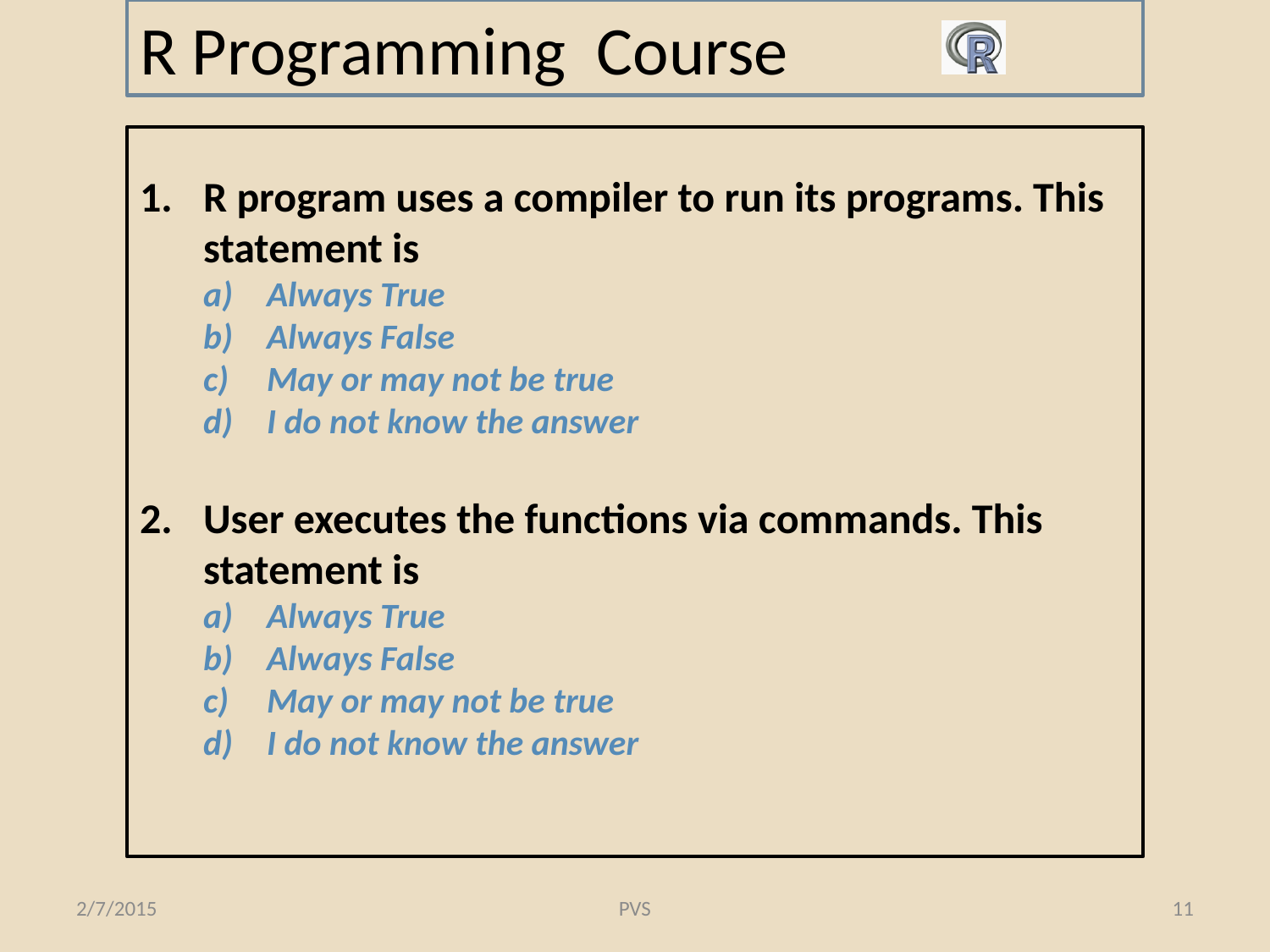

# R Programming  Course

R program uses a compiler to run its programs. This statement is
Always True
Always False
May or may not be true
I do not know the answer

User executes the functions via commands. This statement is
Always True
Always False
May or may not be true
I do not know the answer

2/7/2015
PVS
11